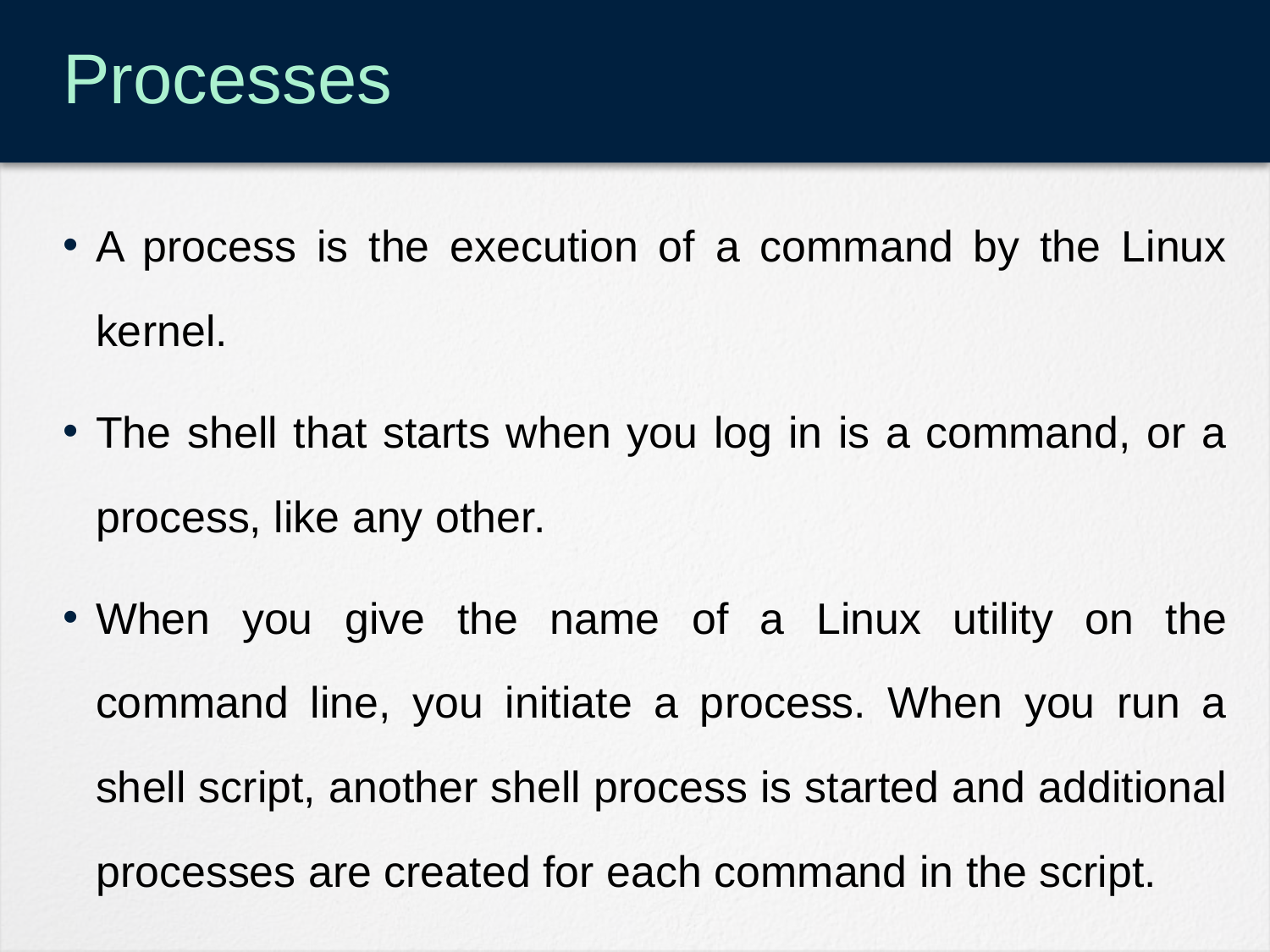

# Processes
A process is the execution of a command by the Linux kernel.
The shell that starts when you log in is a command, or a process, like any other.
When you give the name of a Linux utility on the command line, you initiate a process. When you run a shell script, another shell process is started and additional processes are created for each command in the script.